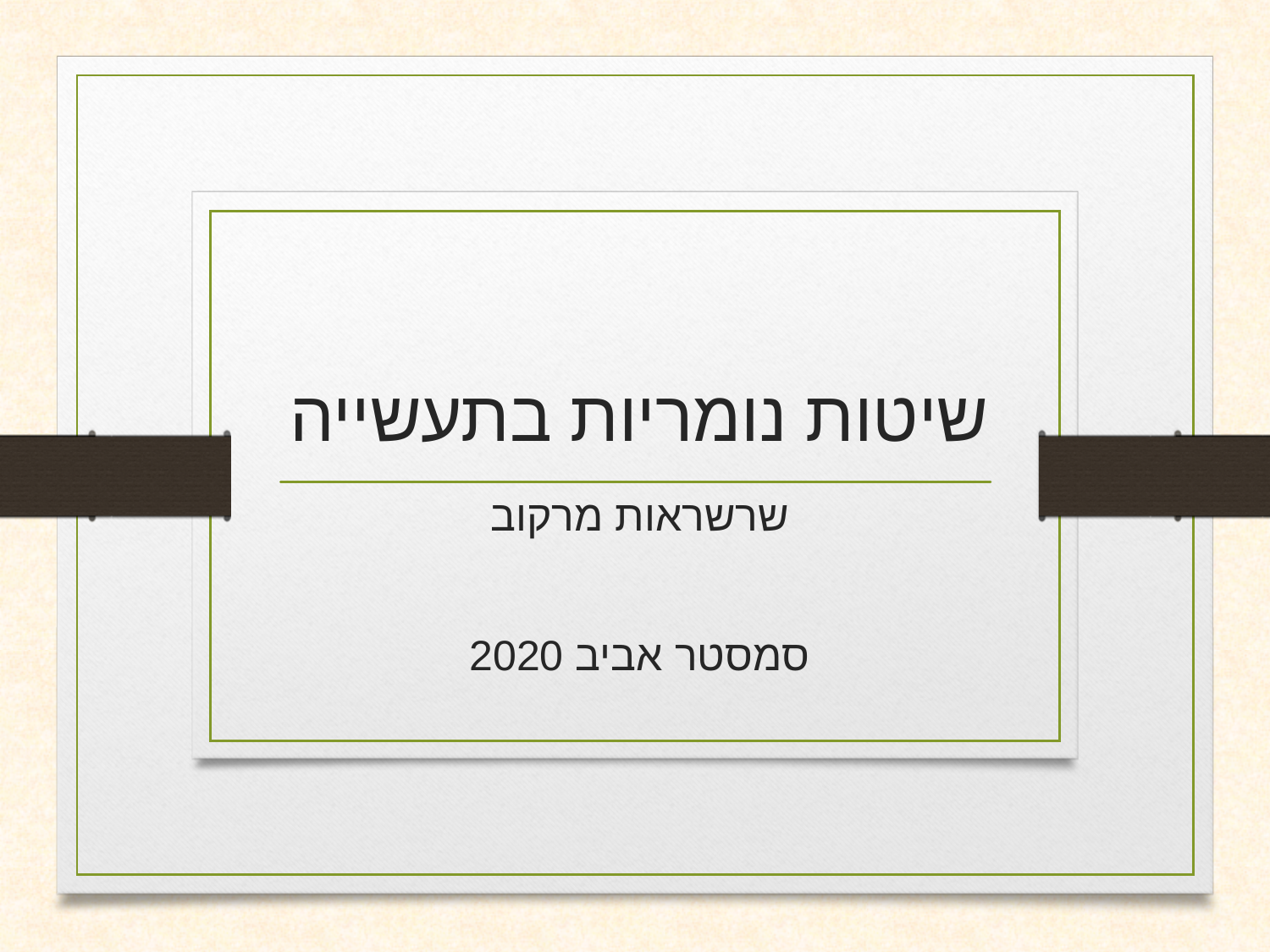

# שיטות נומריות בתעשייה
שרשראות מרקוב

סמסטר אביב 2020